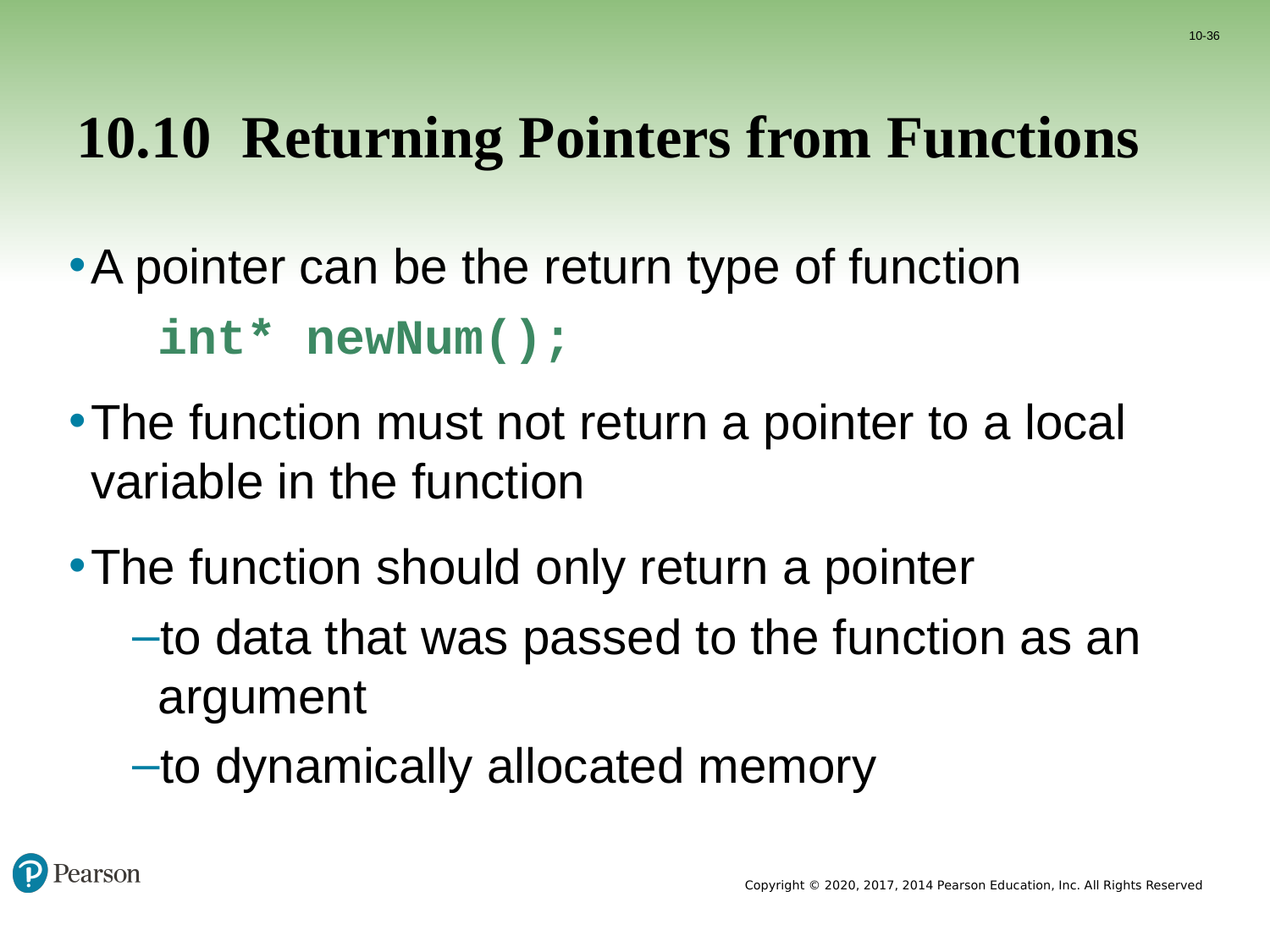

10-36
# 10.10  Returning Pointers from Functions
A pointer can be the return type of function
	int* newNum();
The function must not return a pointer to a local variable in the function
The function should only return a pointer
to data that was passed to the function as an argument
to dynamically allocated memory